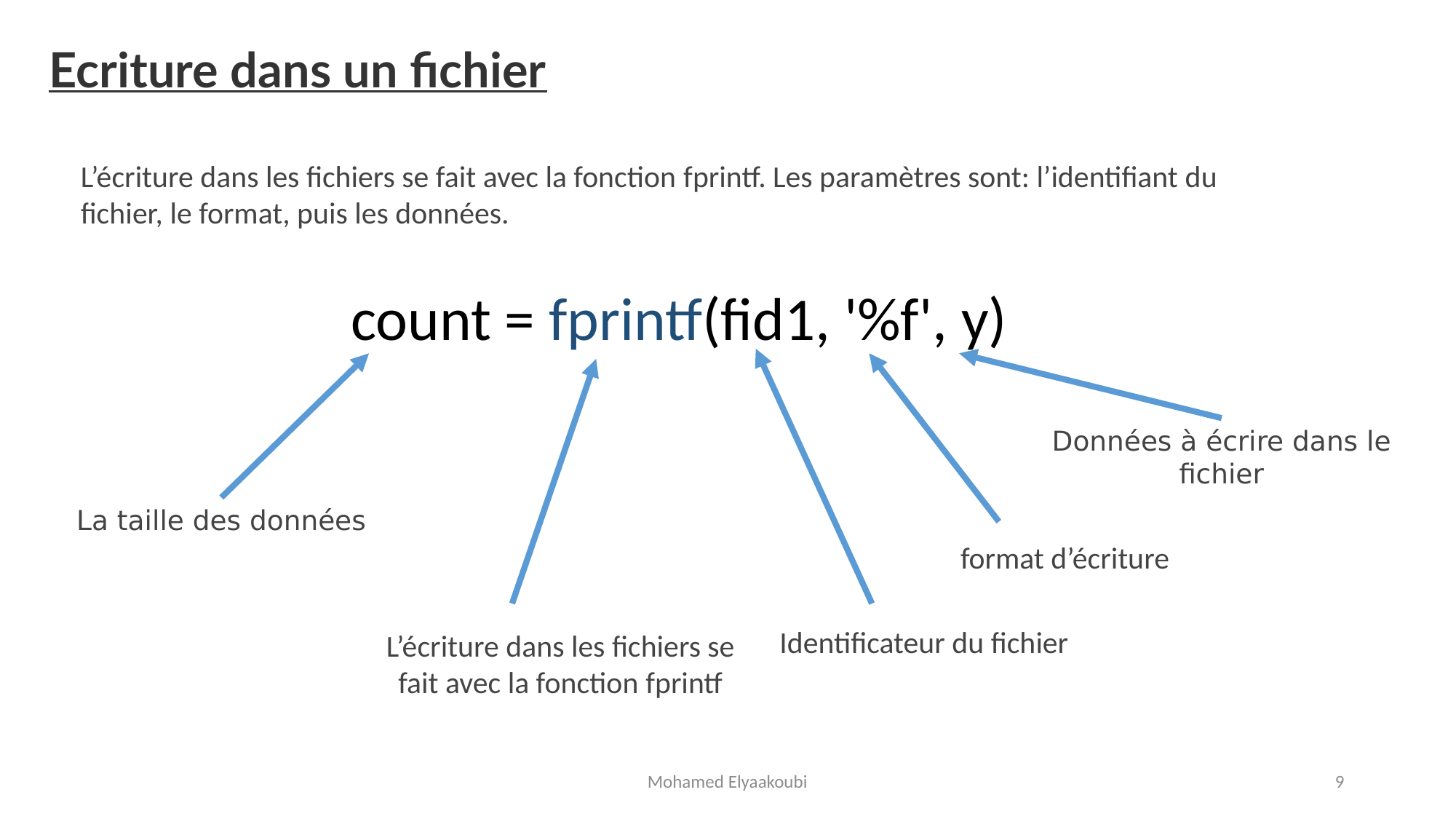

Ecriture dans un fichier
L’écriture dans les fichiers se fait avec la fonction fprintf. Les paramètres sont: l’identifiant du fichier, le format, puis les données.
count = fprintf(fid1, '%f', y)
Données à écrire dans le fichier
La taille des données
format d’écriture
Identificateur du fichier
L’écriture dans les fichiers se fait avec la fonction fprintf
Mohamed Elyaakoubi
9